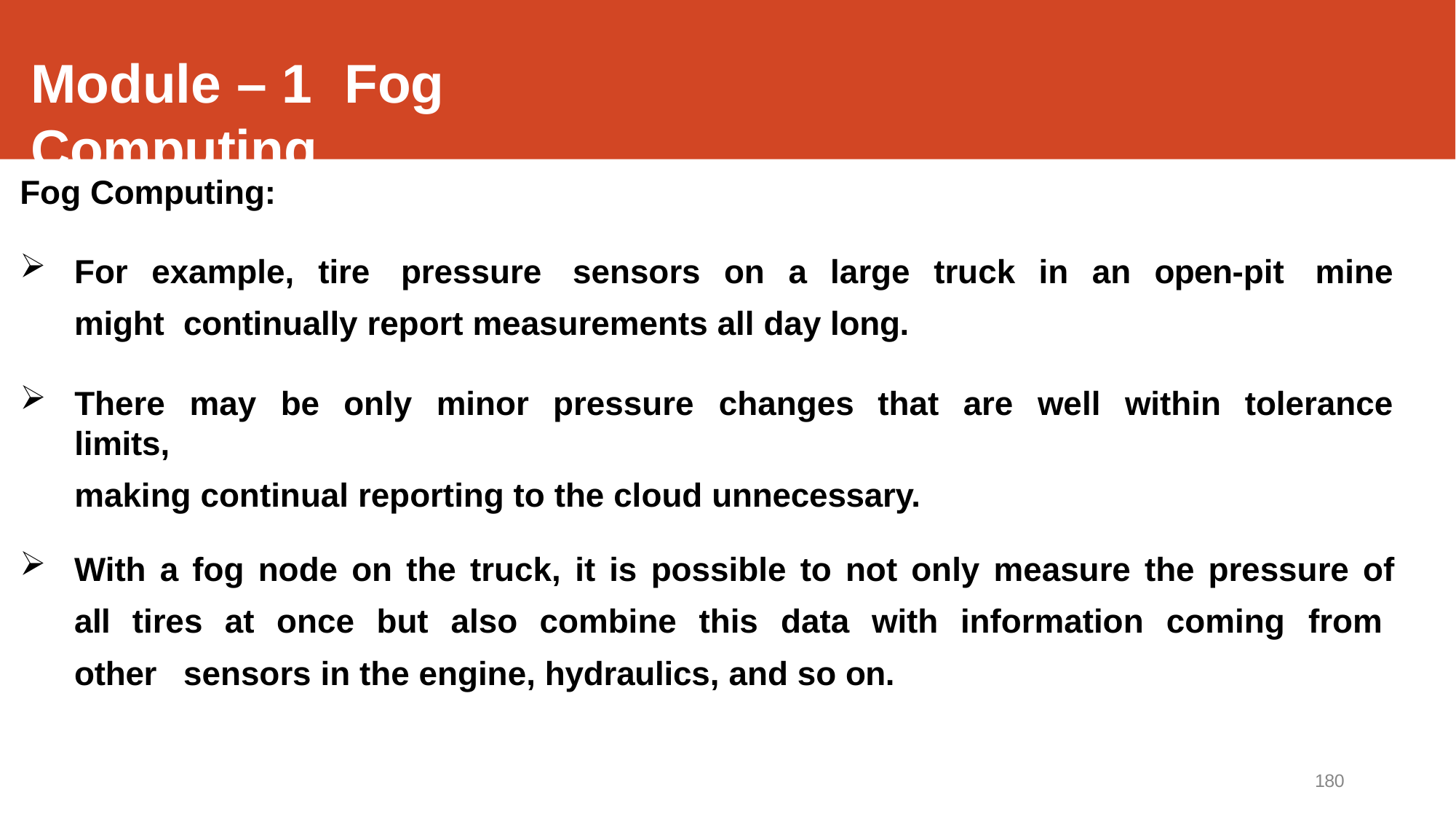

# Module – 1	Fog Computing
Fog Computing:
For example, tire  pressure  sensors on a large truck in an open-pit  mine might 	continually report measurements all day long.
There may be only minor pressure changes that are well within tolerance limits,
making continual reporting to the cloud unnecessary.
With a fog node on the truck, it is possible to not only measure the pressure of all 	tires  at  once  but  also  combine  this  data  with  information  coming  from  other 	sensors in the engine, hydraulics, and so on.

180